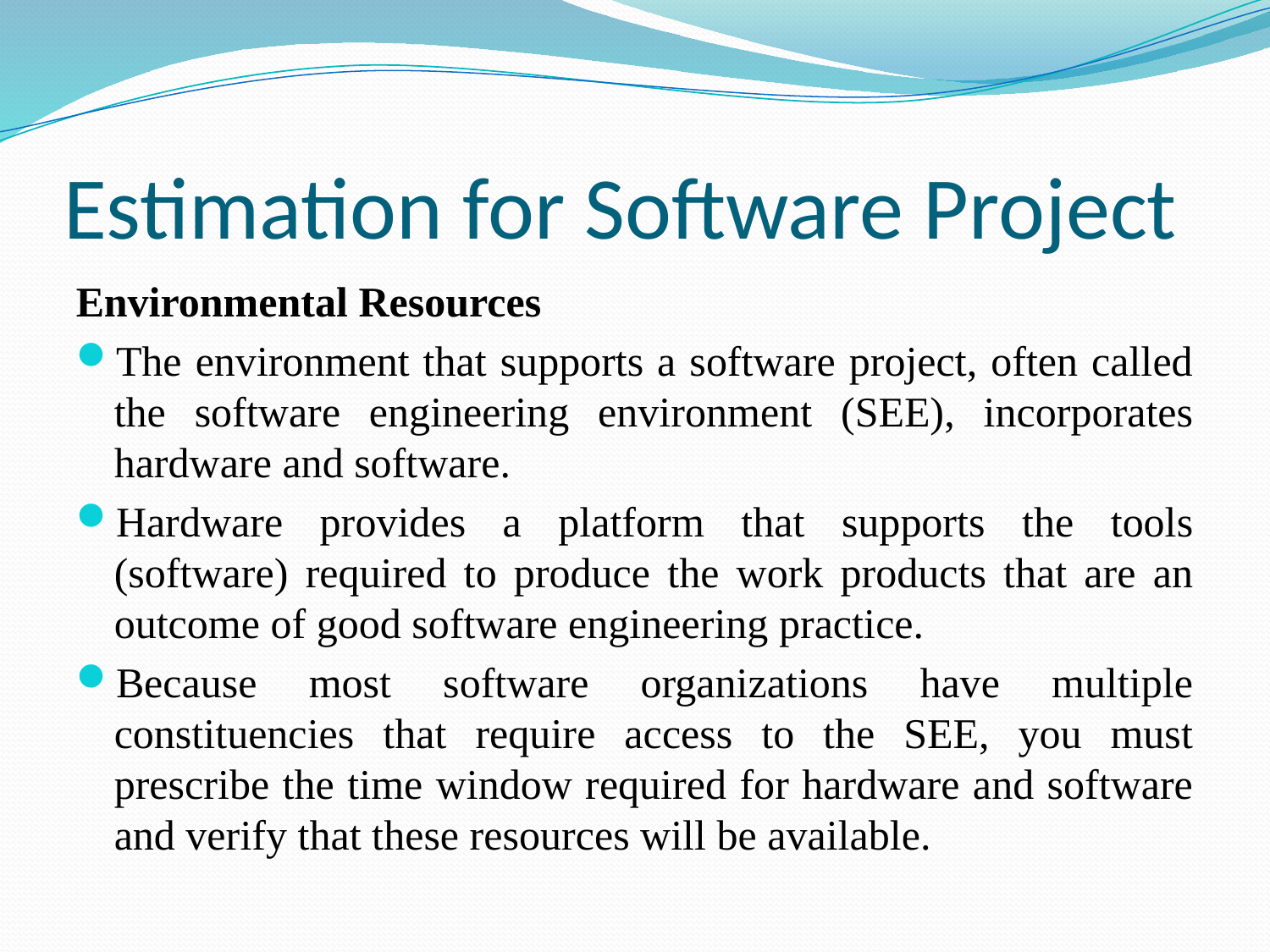

# Estimation for Software Project
Environmental Resources
The environment that supports a software project, often called the software engineering environment (SEE), incorporates hardware and software.
Hardware provides a platform that supports the tools (software) required to produce the work products that are an outcome of good software engineering practice.
Because most software organizations have multiple constituencies that require access to the SEE, you must prescribe the time window required for hardware and software and verify that these resources will be available.